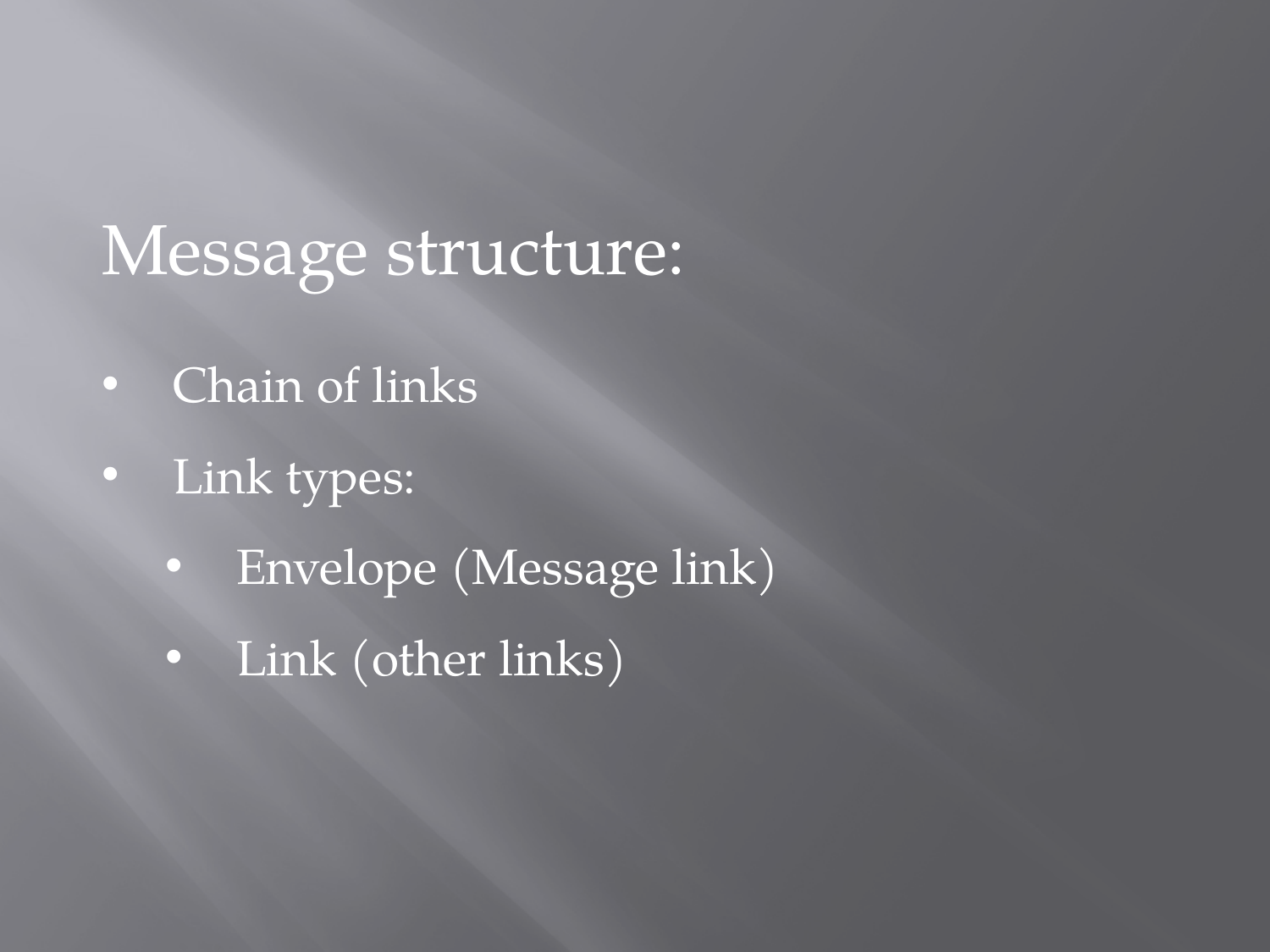

Message structure:
Chain of links
Link types:
Envelope (Message link)
Link (other links)